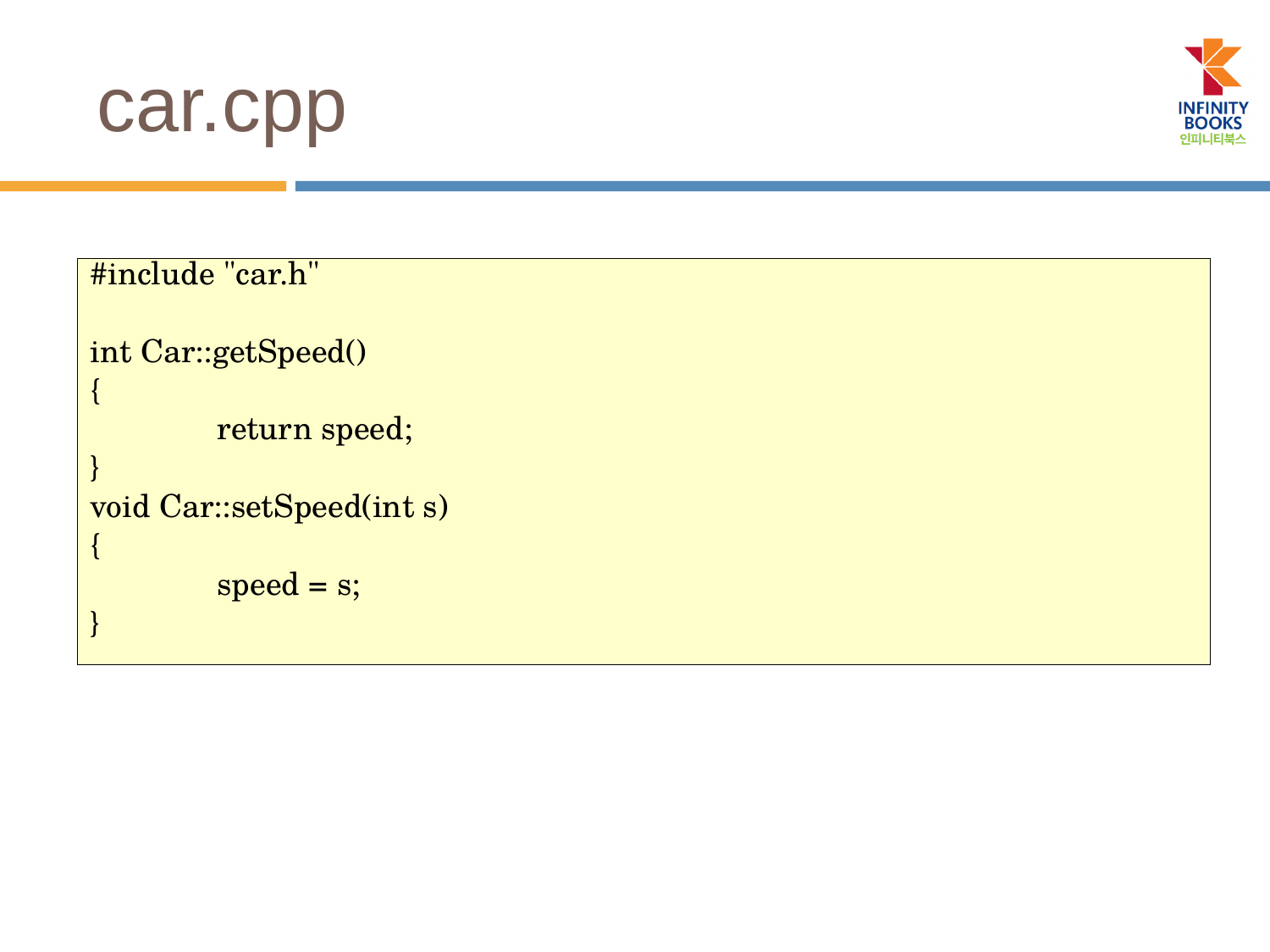

# car.cpp
#include "car.h"

int Car::getSpeed()
{
	return speed;
}
void Car::setSpeed(int s)
{
	speed = s;
}